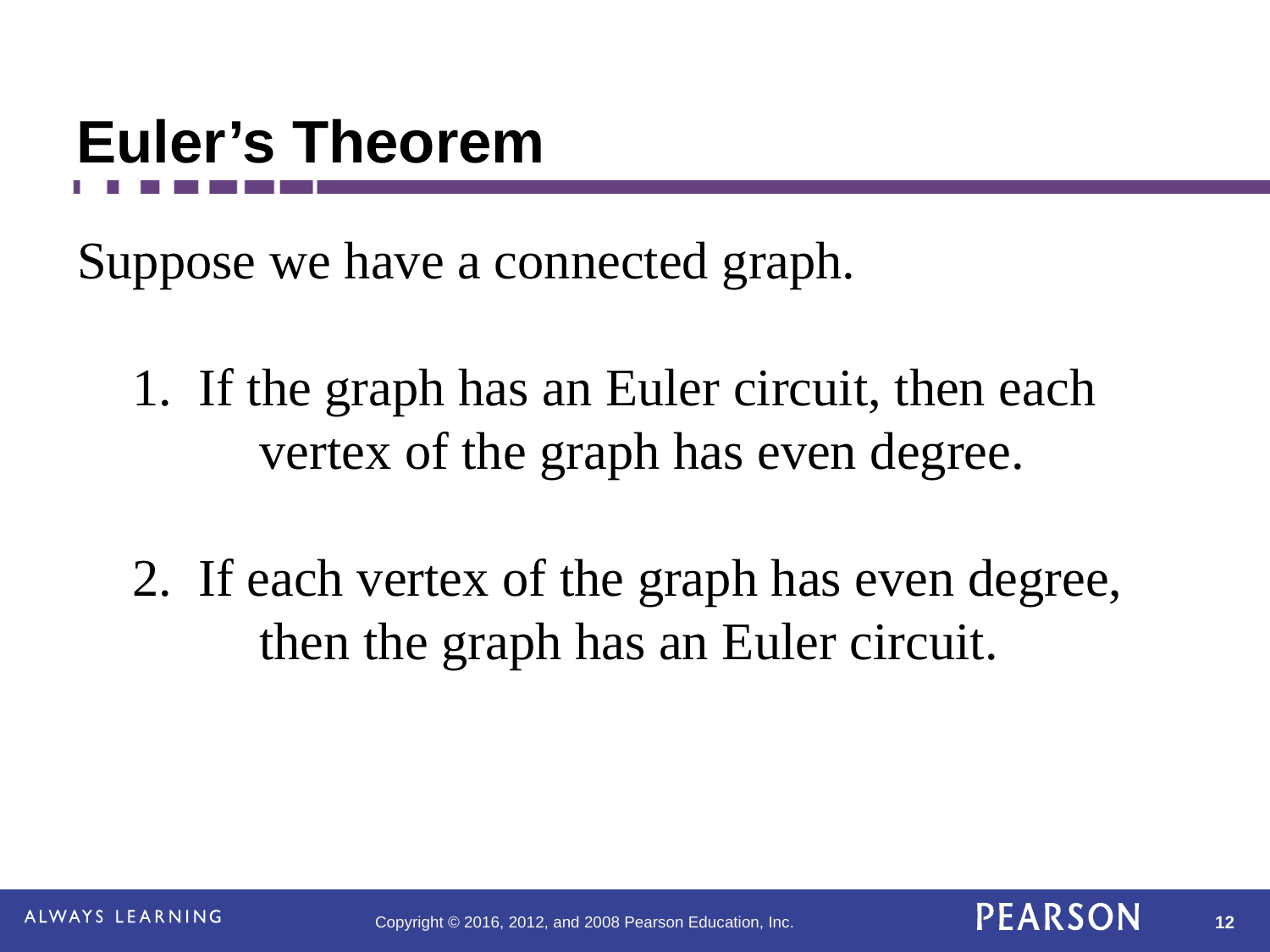

# Euler’s Theorem
Suppose we have a connected graph.

	1.  If the graph has an Euler circuit, then each 	vertex of the graph has even degree.

	2.  If each vertex of the graph has even degree, 	then the graph has an Euler circuit.